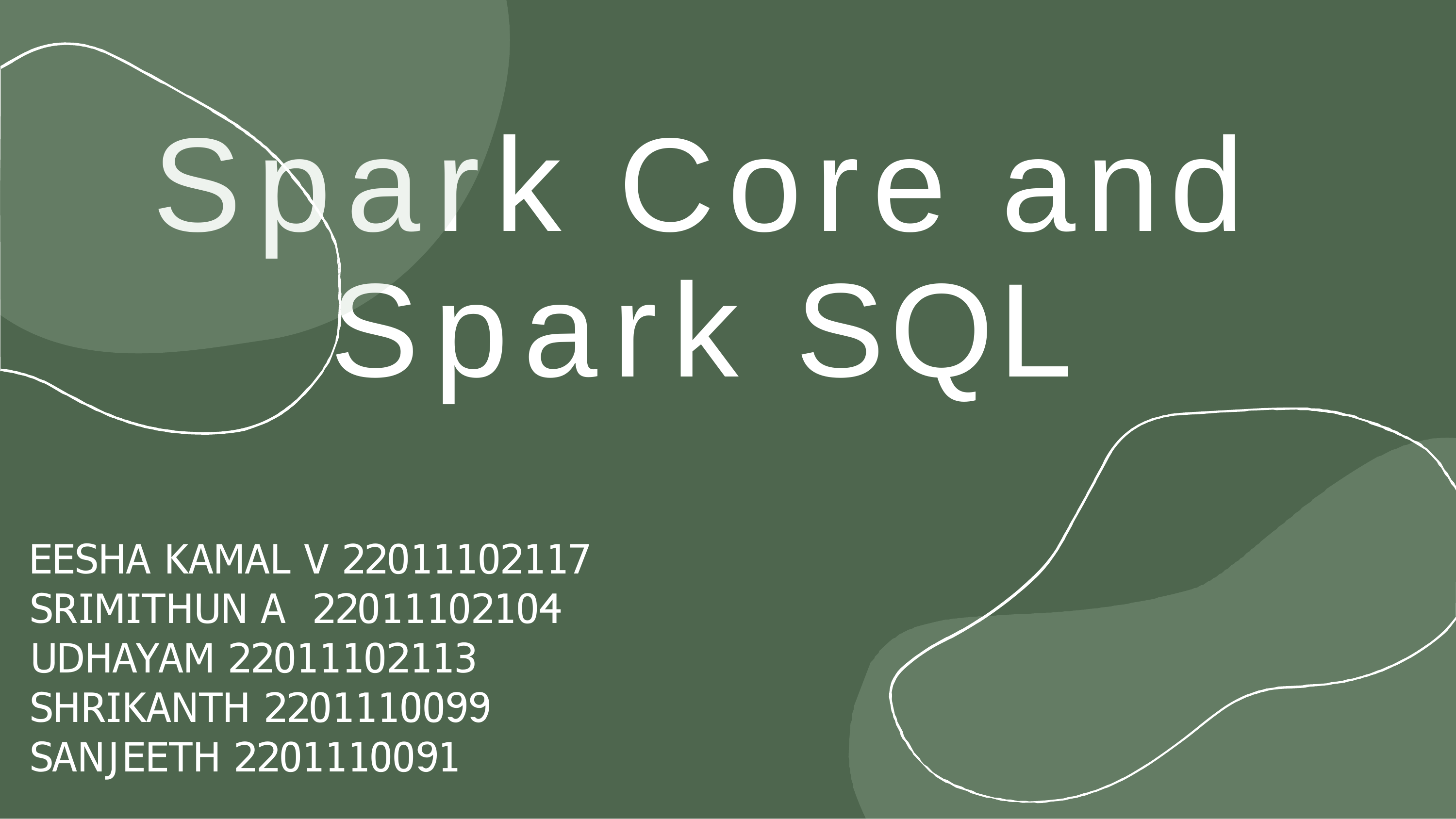

# Spark Core and Spark SQL

EESHA KAMAL V 22011102117
SRIMITHUN A  22011102104
UDHAYAM 22011102113
SHRIKANTH 2201110099
SANJEETH 2201110091